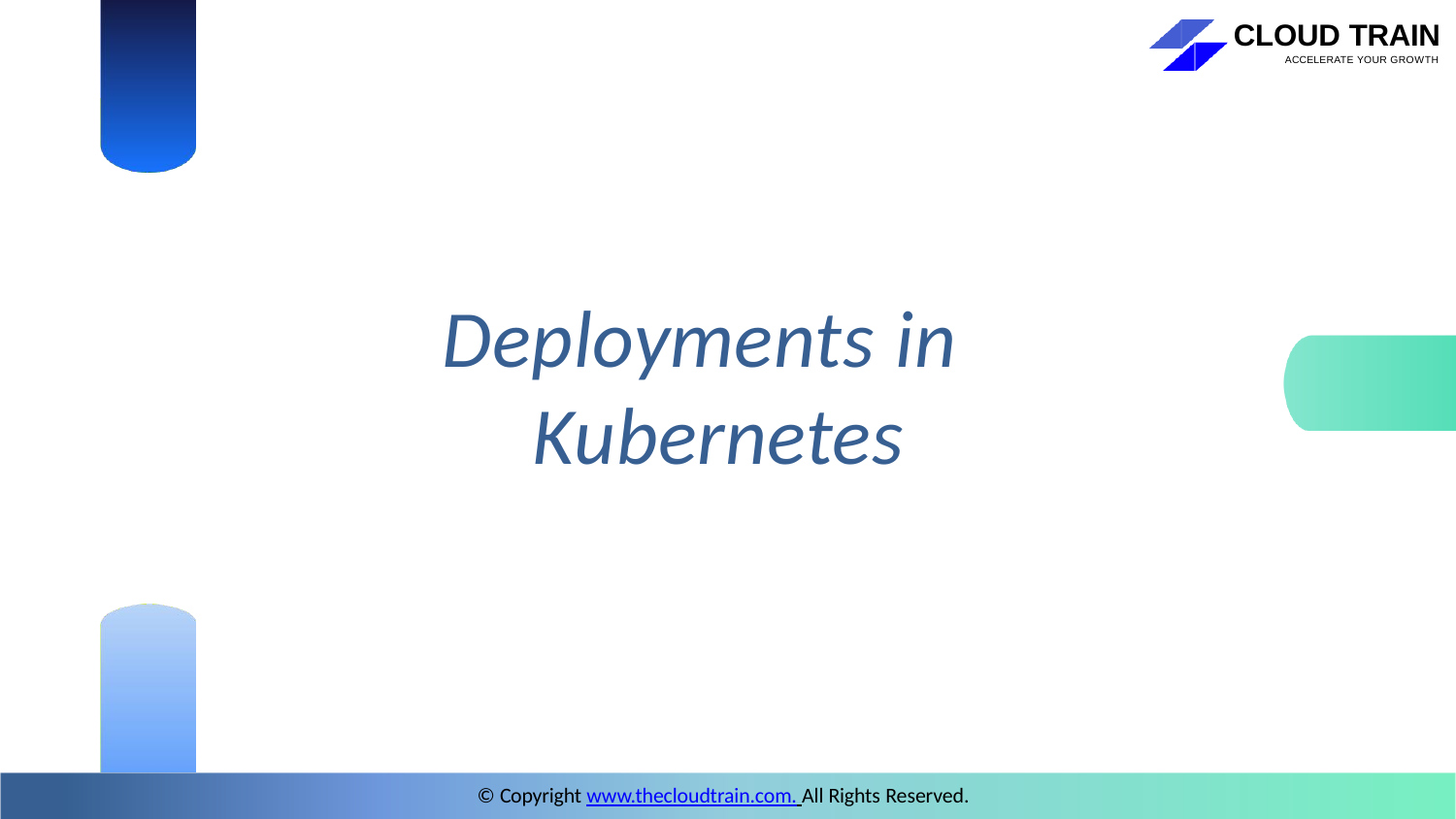

CLOUD TRAIN
ACCELERATE YOUR GROWTH
# Deployments in  Kubernetes
© Copyright www.thecloudtrain.com. All Rights Reserved.